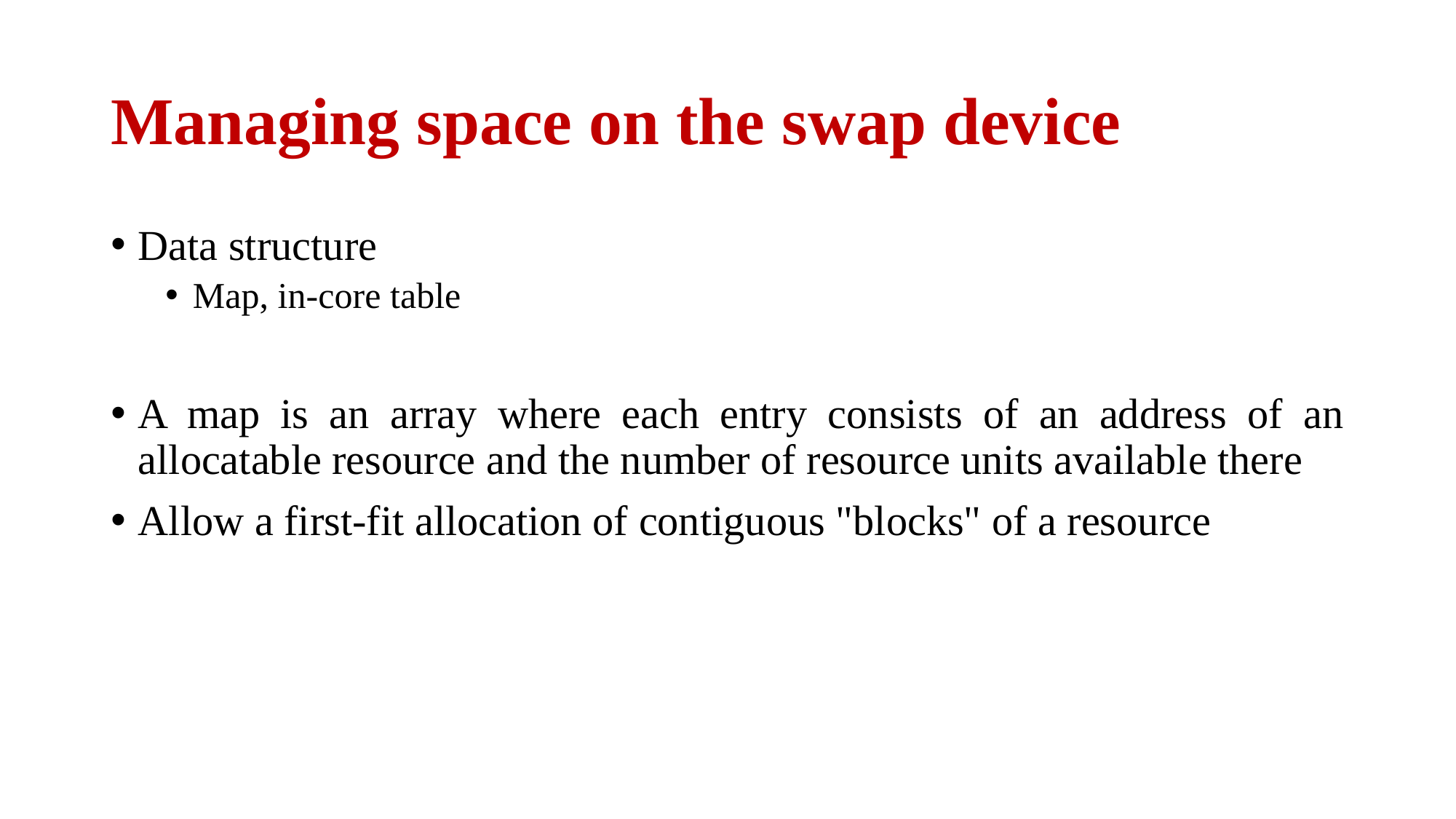

# Managing space on the swap device
Data structure
Map, in-core table

A map is an array where each entry consists of an address of an allocatable resource and the number of resource units available there
Allow a first-fit allocation of contiguous "blocks" of a resource